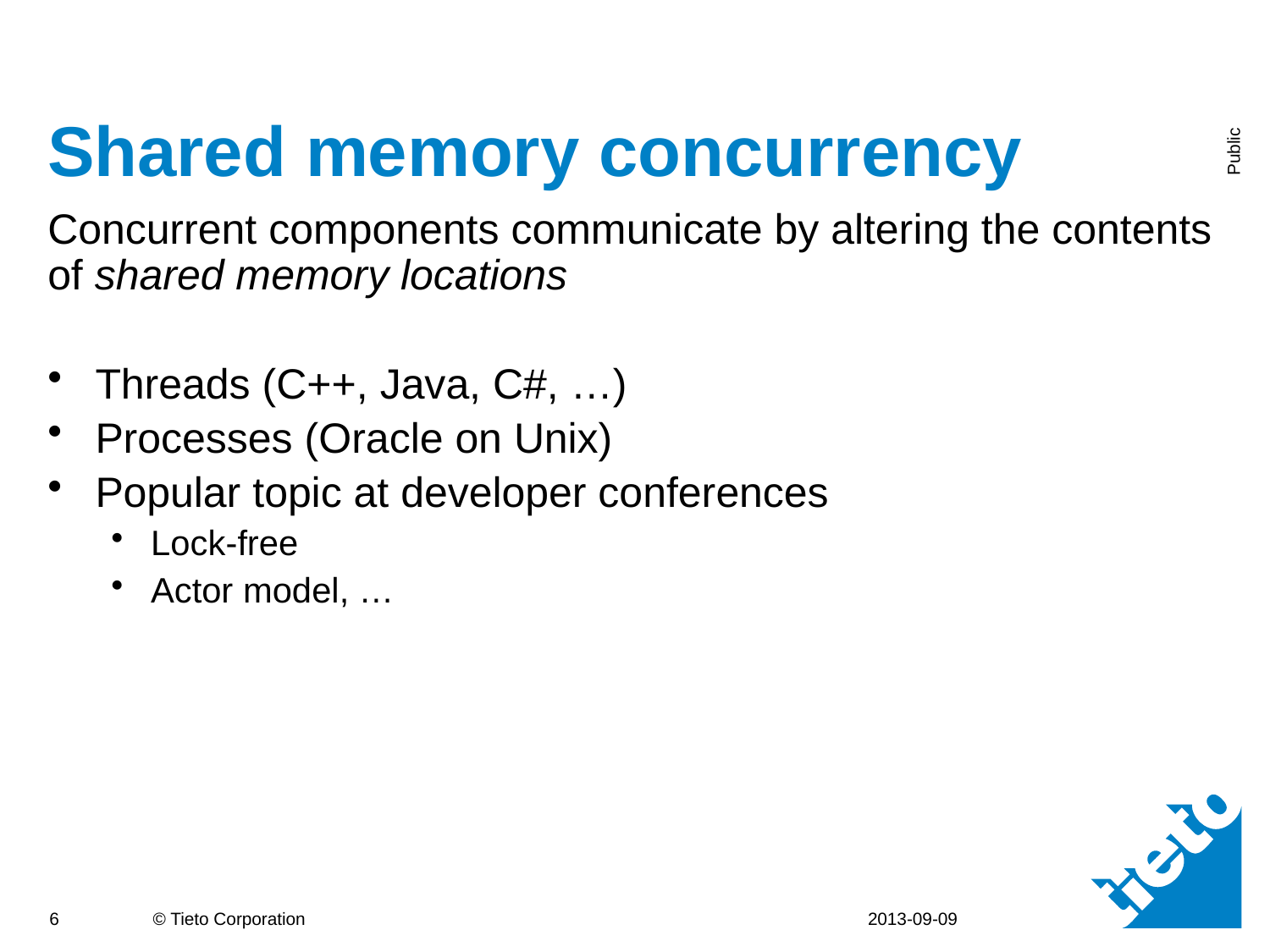

# Shared memory concurrency
Concurrent components communicate by altering the contents of shared memory locations

Threads (C++, Java, C#, …)
Processes (Oracle on Unix)
Popular topic at developer conferences
Lock-free
Actor model, …
2013-09-09
6